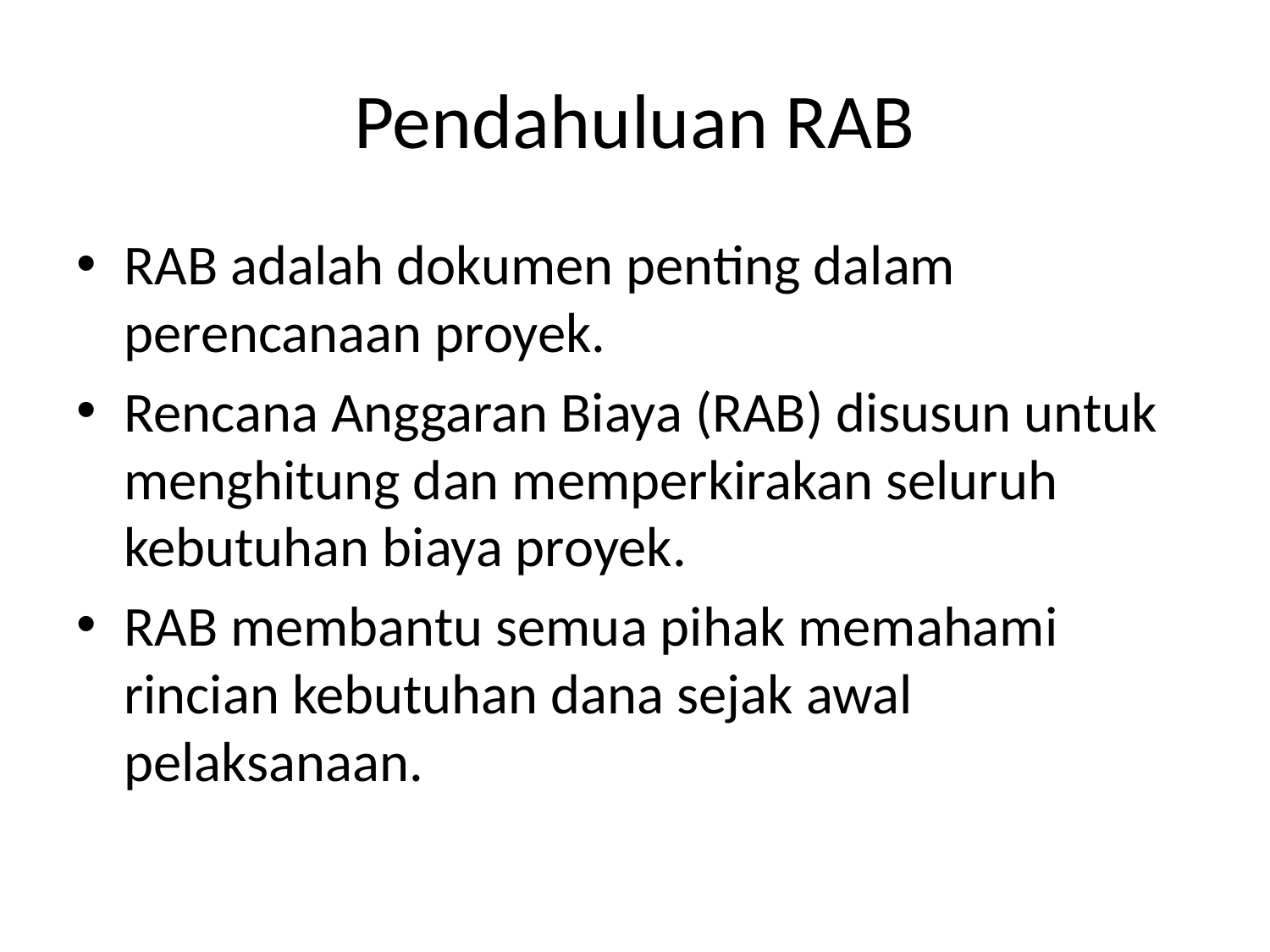

# Pendahuluan RAB
RAB adalah dokumen penting dalam perencanaan proyek.
Rencana Anggaran Biaya (RAB) disusun untuk menghitung dan memperkirakan seluruh kebutuhan biaya proyek.
RAB membantu semua pihak memahami rincian kebutuhan dana sejak awal pelaksanaan.